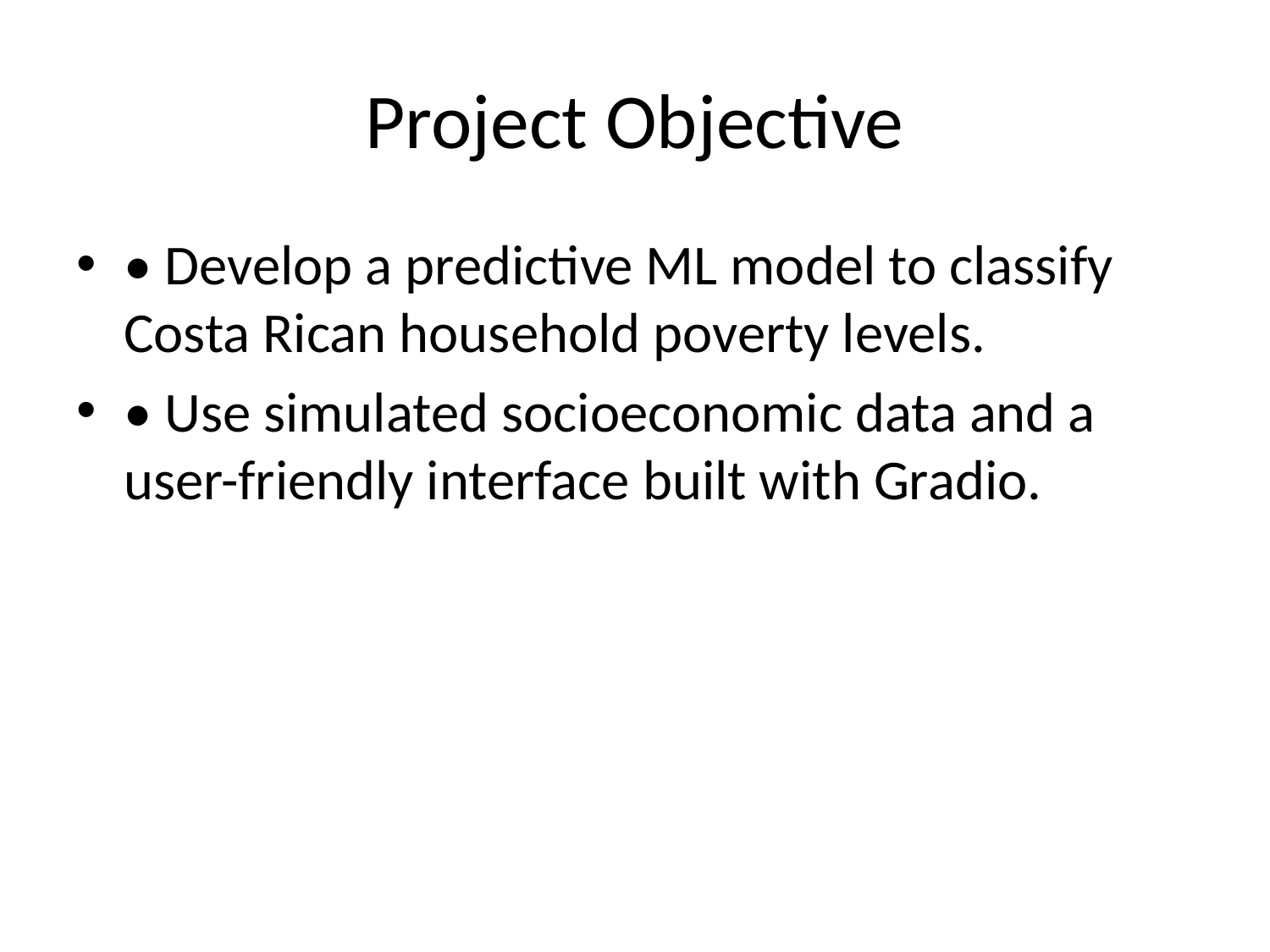

# Project Objective
• Develop a predictive ML model to classify Costa Rican household poverty levels.
• Use simulated socioeconomic data and a user-friendly interface built with Gradio.